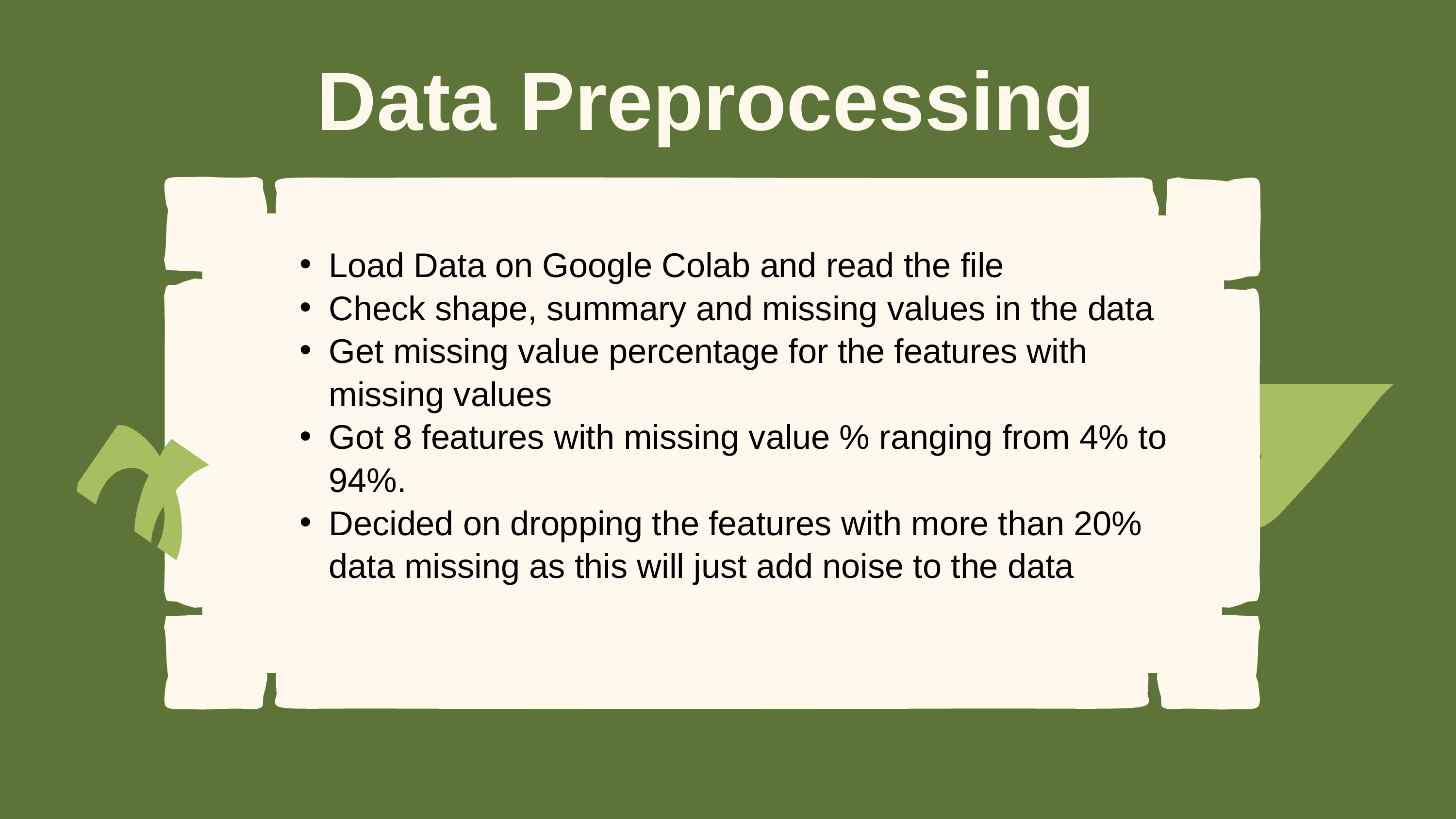

Data Preprocessing

Load Data on Google Colab and read the file
Check shape, summary and missing values in the data
Get missing value percentage for the features with missing values
Got 8 features with missing value % ranging from 4% to 94%.
Decided on dropping the features with more than 20% data missing as this will just add noise to the data